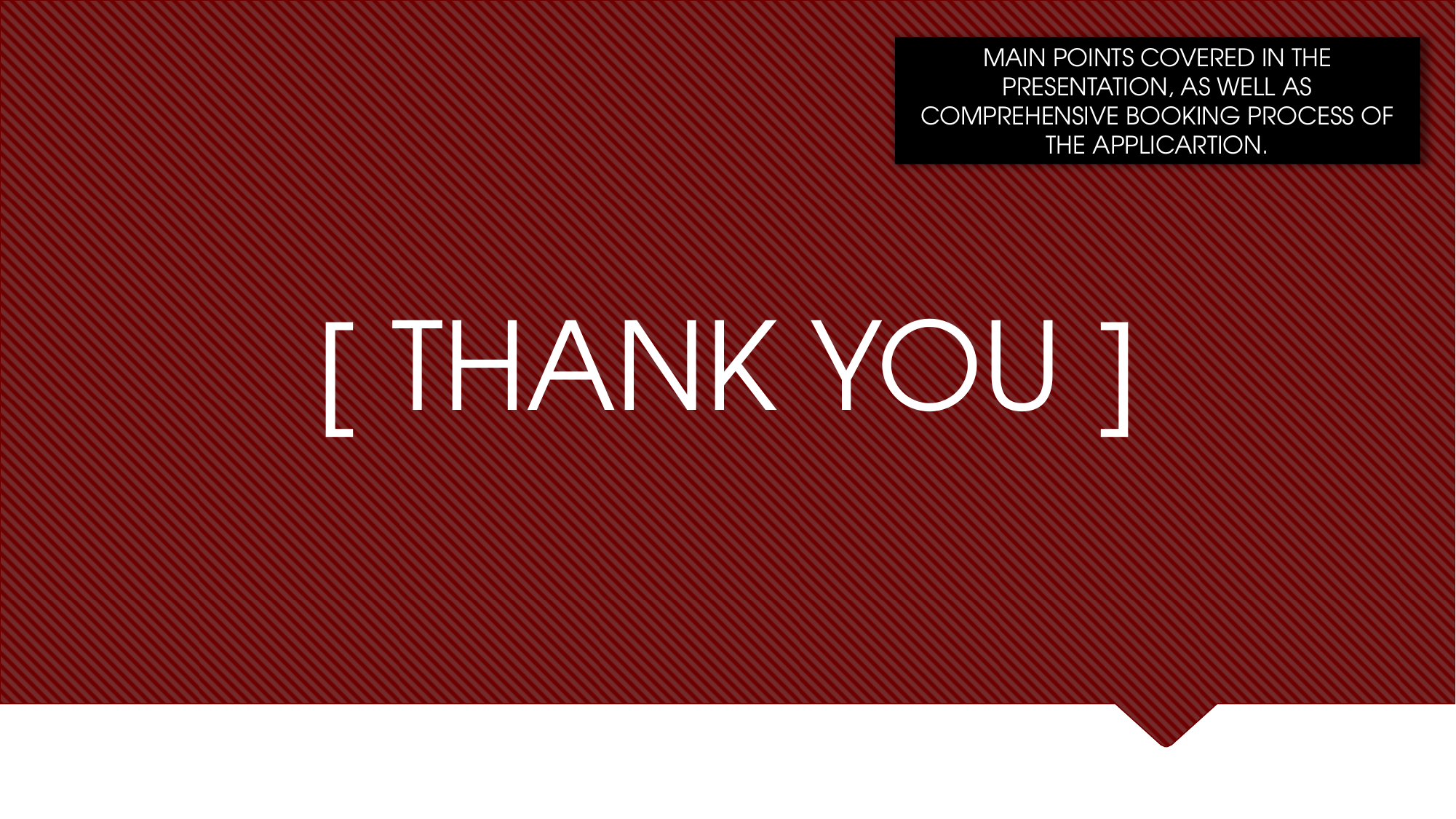

MAIN POINTS COVERED IN THE PRESENTATION, AS WELL AS COMPREHENSIVE BOOKING PROCESS OF THE APPLICARTION.
# [ THANK YOU ]